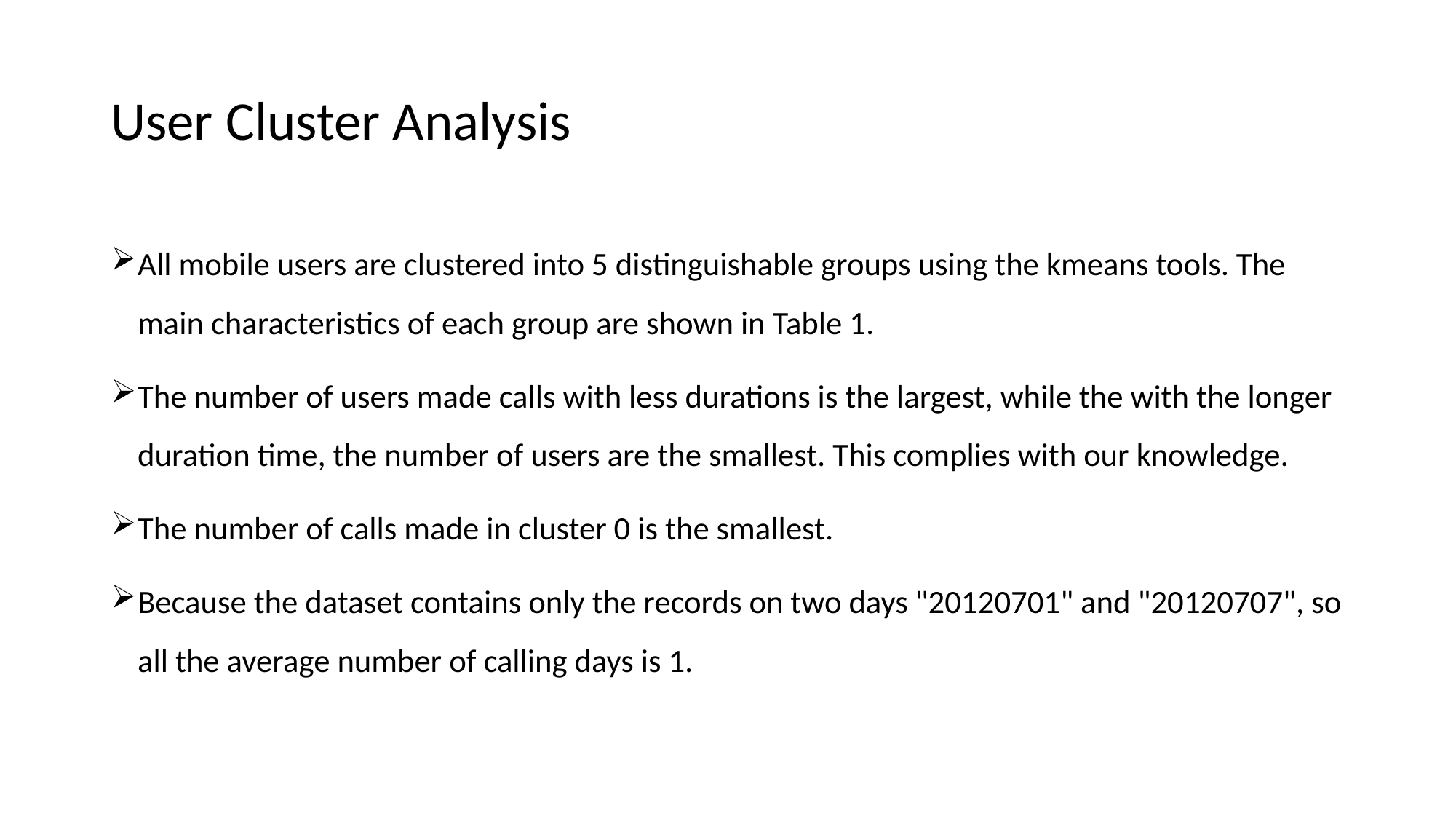

# User Cluster Analysis
All mobile users are clustered into 5 distinguishable groups using the kmeans tools. The main characteristics of each group are shown in Table 1.
The number of users made calls with less durations is the largest, while the with the longer duration time, the number of users are the smallest. This complies with our knowledge.
The number of calls made in cluster 0 is the smallest.
Because the dataset contains only the records on two days "20120701" and "20120707", so all the average number of calling days is 1.